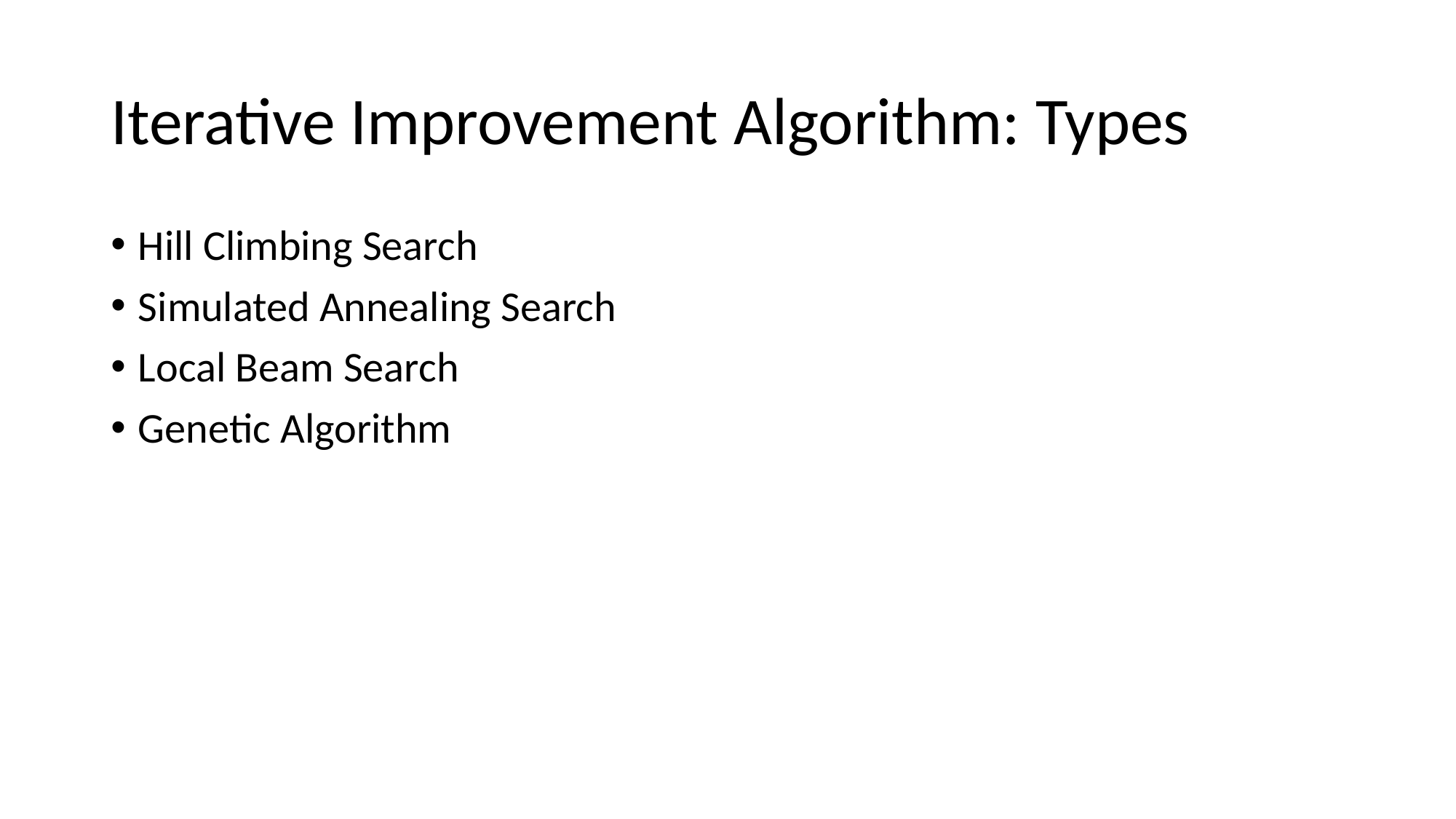

# Iterative Improvement Algorithm: Types
Hill Climbing Search
Simulated Annealing Search
Local Beam Search
Genetic Algorithm